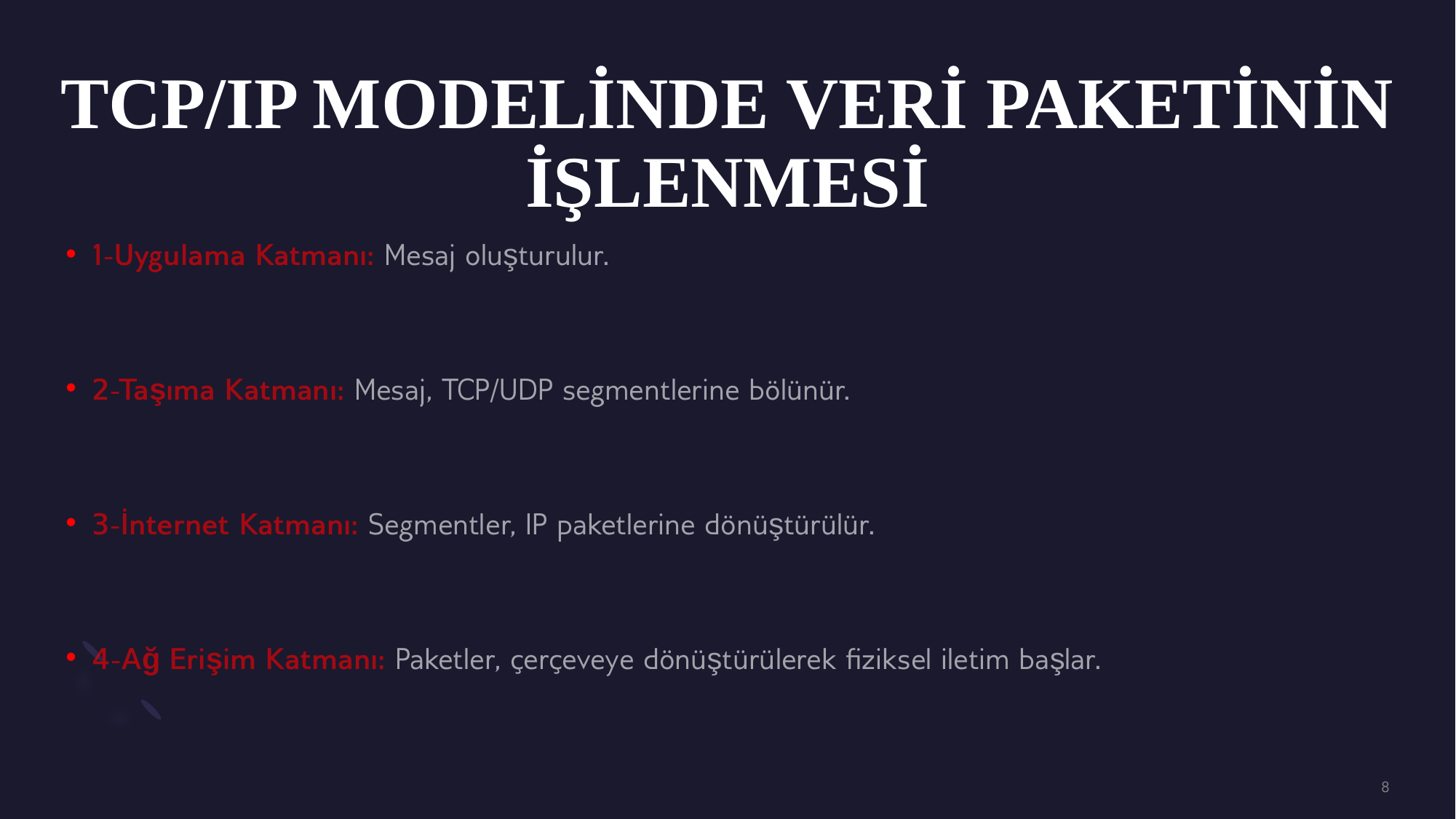

# TCP/IP MODELİNDE VERİ PAKETİNİN İŞLENMESİ
1-Uygulama Katmanı: Mesaj oluşturulur.

2-Taşıma Katmanı: Mesaj, TCP/UDP segmentlerine bölünür.

3-İnternet Katmanı: Segmentler, IP paketlerine dönüştürülür.

4-Ağ Erişim Katmanı: Paketler, çerçeveye dönüştürülerek fiziksel iletim başlar.
8